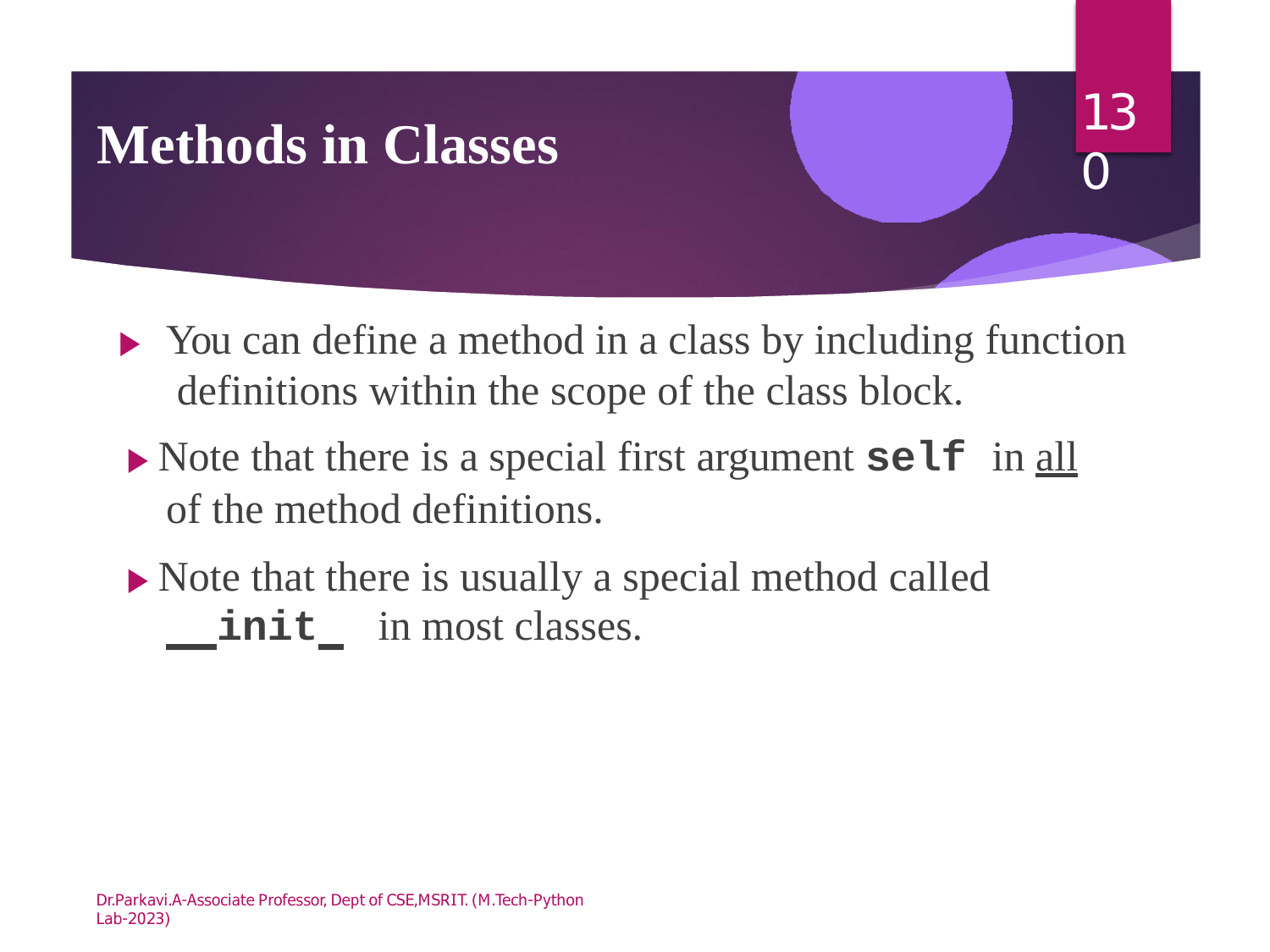

130
# Methods in Classes
▶	You can define a method in a class by including function  definitions within the scope of the class block.
▶ Note that there is a special first argument self in all
of the method definitions.
▶ Note that there is usually a special method called
  init in most classes.
Dr.Parkavi.A-Associate Professor, Dept of CSE,MSRIT. (M.Tech-Python Lab-2023)